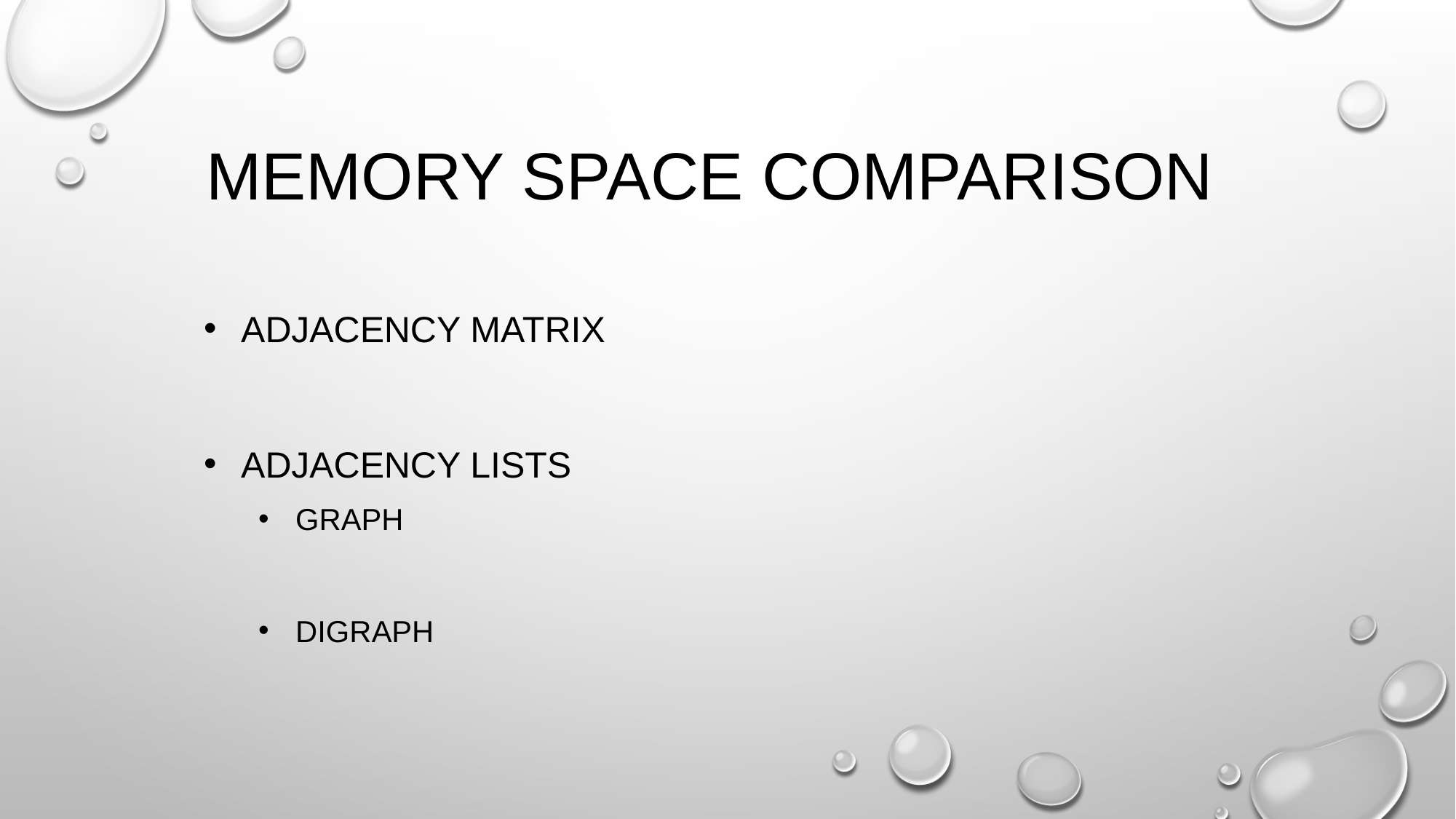

# Memory space comparison
Adjacency matrix

Adjacency lists
Graph

Digraph